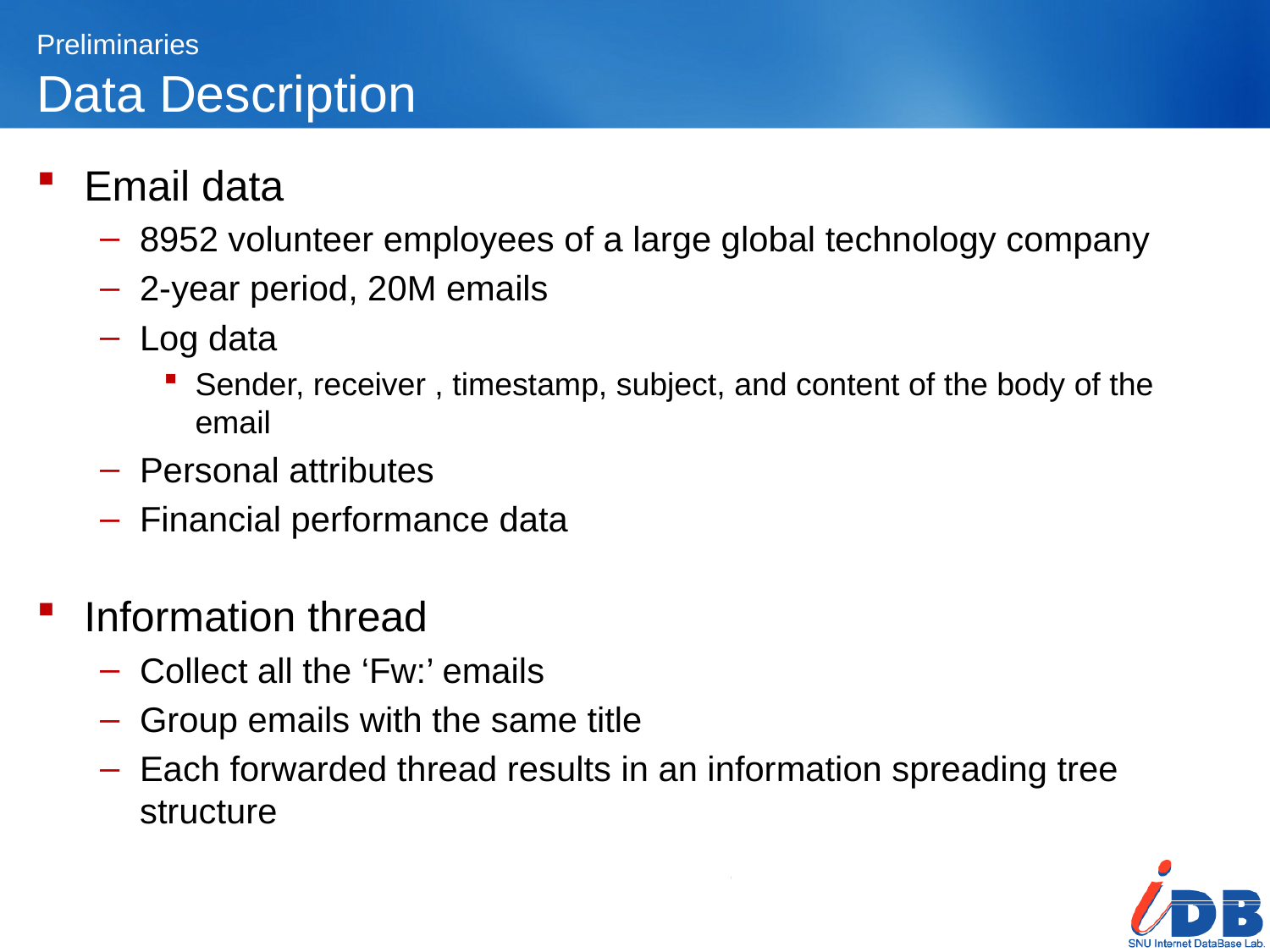

# Preliminaries Data Description
Email data
8952 volunteer employees of a large global technology company
2-year period, 20M emails
Log data
Sender, receiver , timestamp, subject, and content of the body of the email
Personal attributes
Financial performance data
Information thread
Collect all the ‘Fw:’ emails
Group emails with the same title
Each forwarded thread results in an information spreading tree structure